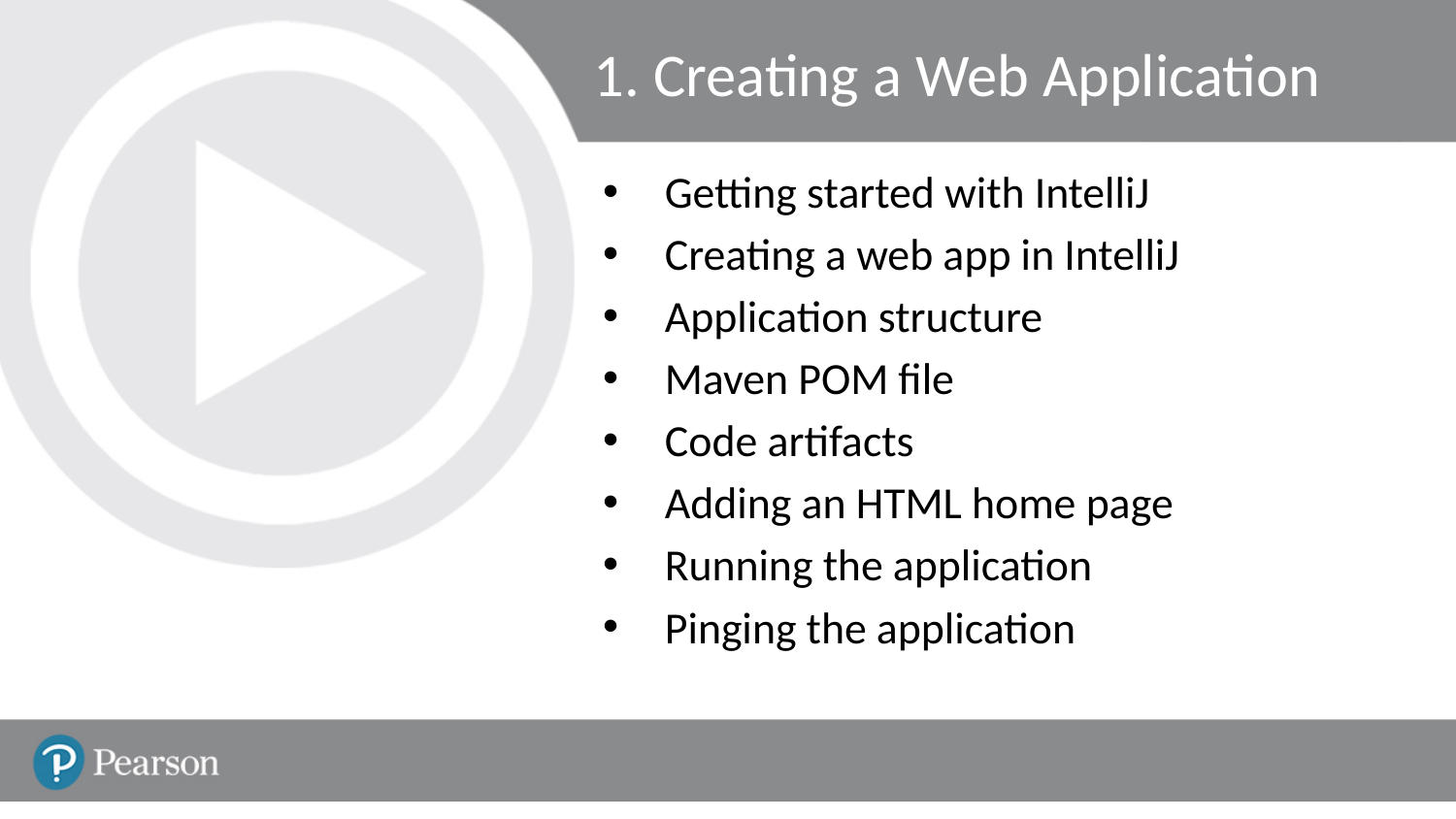

# 1. Creating a Web Application
Getting started with IntelliJ
Creating a web app in IntelliJ
Application structure
Maven POM file
Code artifacts
Adding an HTML home page
Running the application
Pinging the application